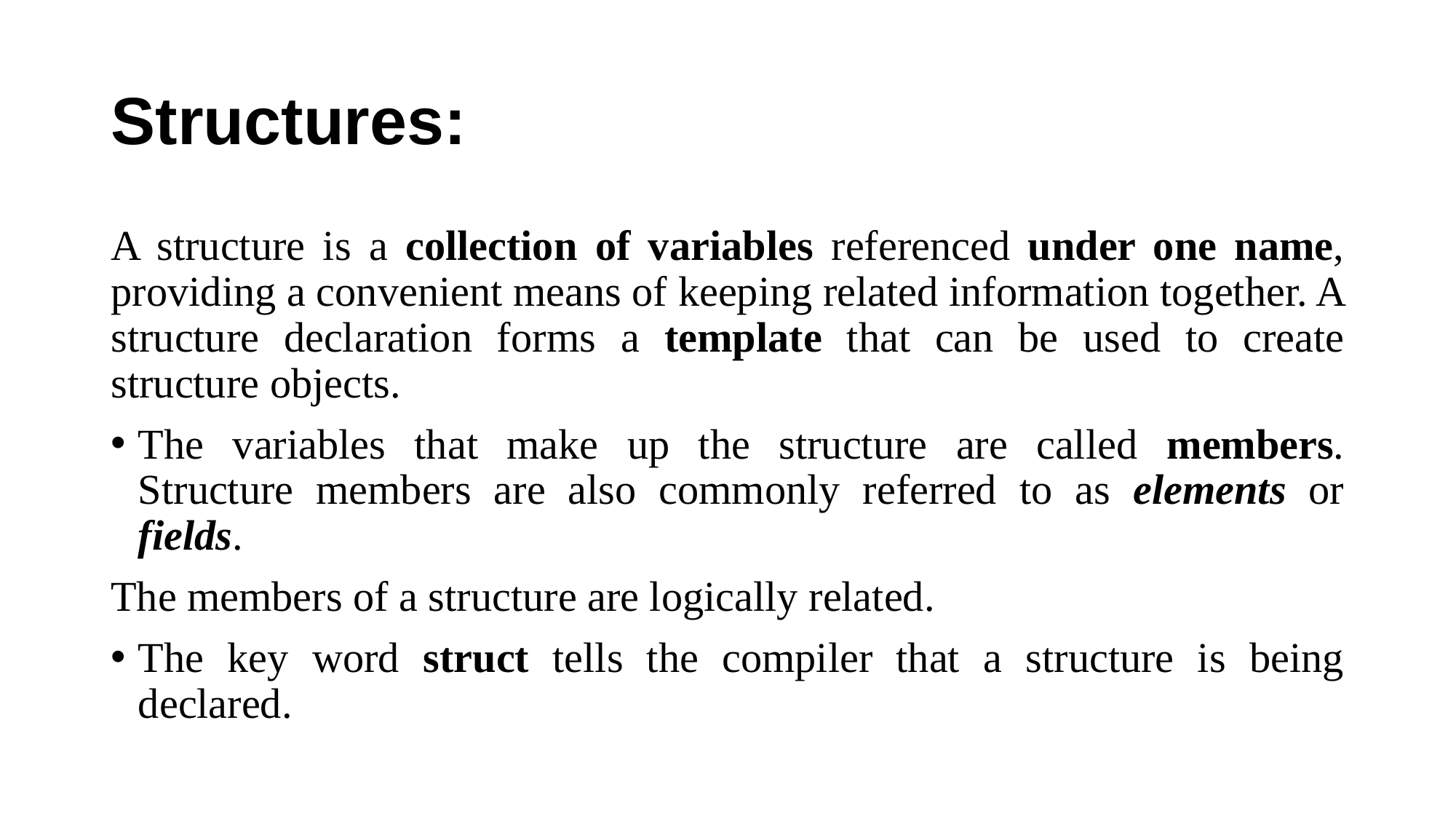

# Structures:
A structure is a collection of variables referenced under one name, providing a convenient means of keeping related information together. A structure declaration forms a template that can be used to create structure objects.
The variables that make up the structure are called members. Structure members are also commonly referred to as elements or fields.
The members of a structure are logically related.
The key word struct tells the compiler that a structure is being declared.